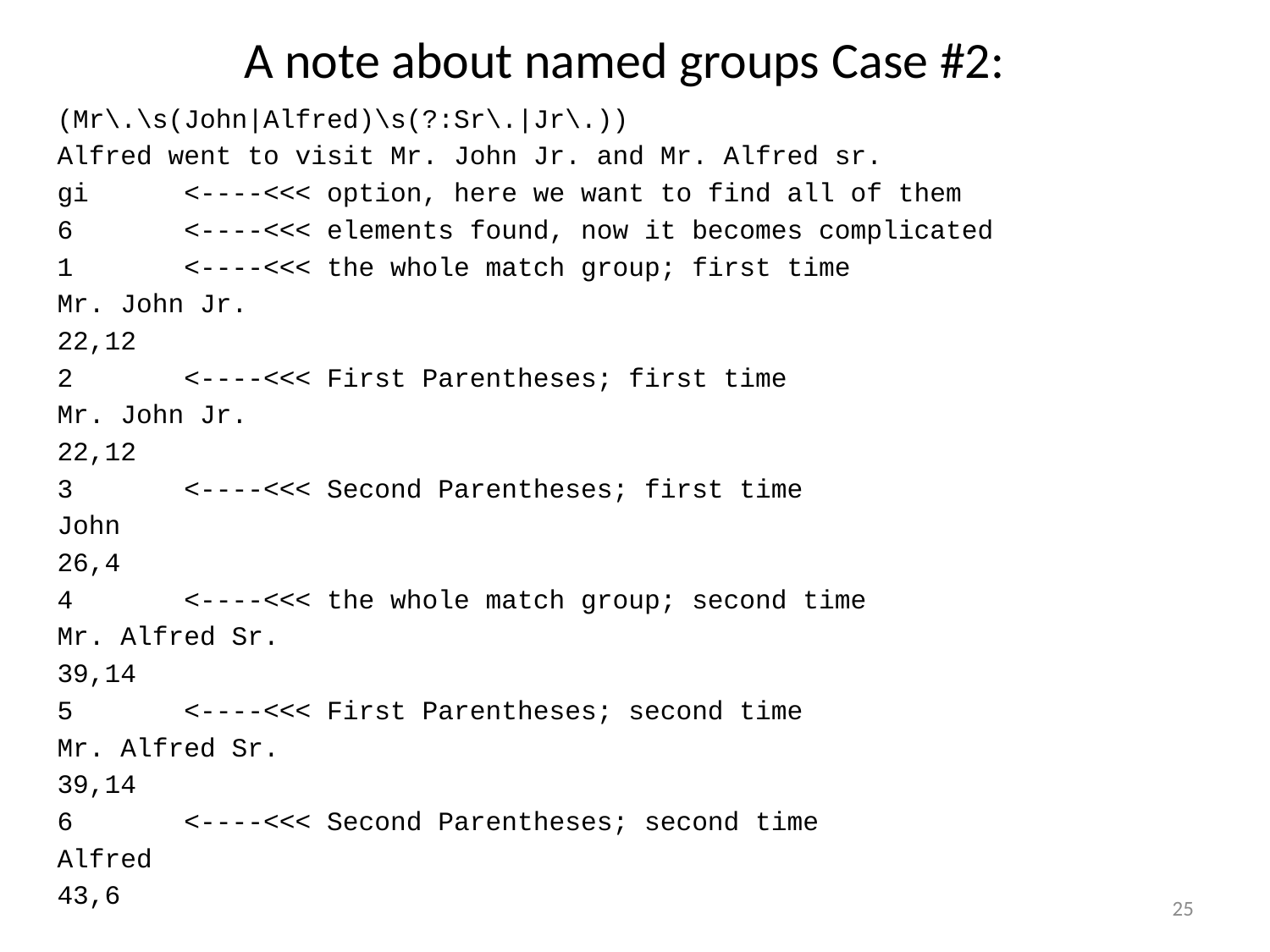

A note about named groups Case #2:
(Mr\.\s(John|Alfred)\s(?:Sr\.|Jr\.))
Alfred went to visit Mr. John Jr. and Mr. Alfred sr.
gi      <----<<< option, here we want to find all of them
6       <----<<< elements found, now it becomes complicated
1       <----<<< the whole match group; first time
Mr. John Jr.
22,12
2       <----<<< First Parentheses; first time
Mr. John Jr.
22,12
3       <----<<< Second Parentheses; first time
John
26,4
4       <----<<< the whole match group; second time
Mr. Alfred Sr.
39,14
5       <----<<< First Parentheses; second time
Mr. Alfred Sr.
39,14
6       <----<<< Second Parentheses; second time
Alfred
43,6
25